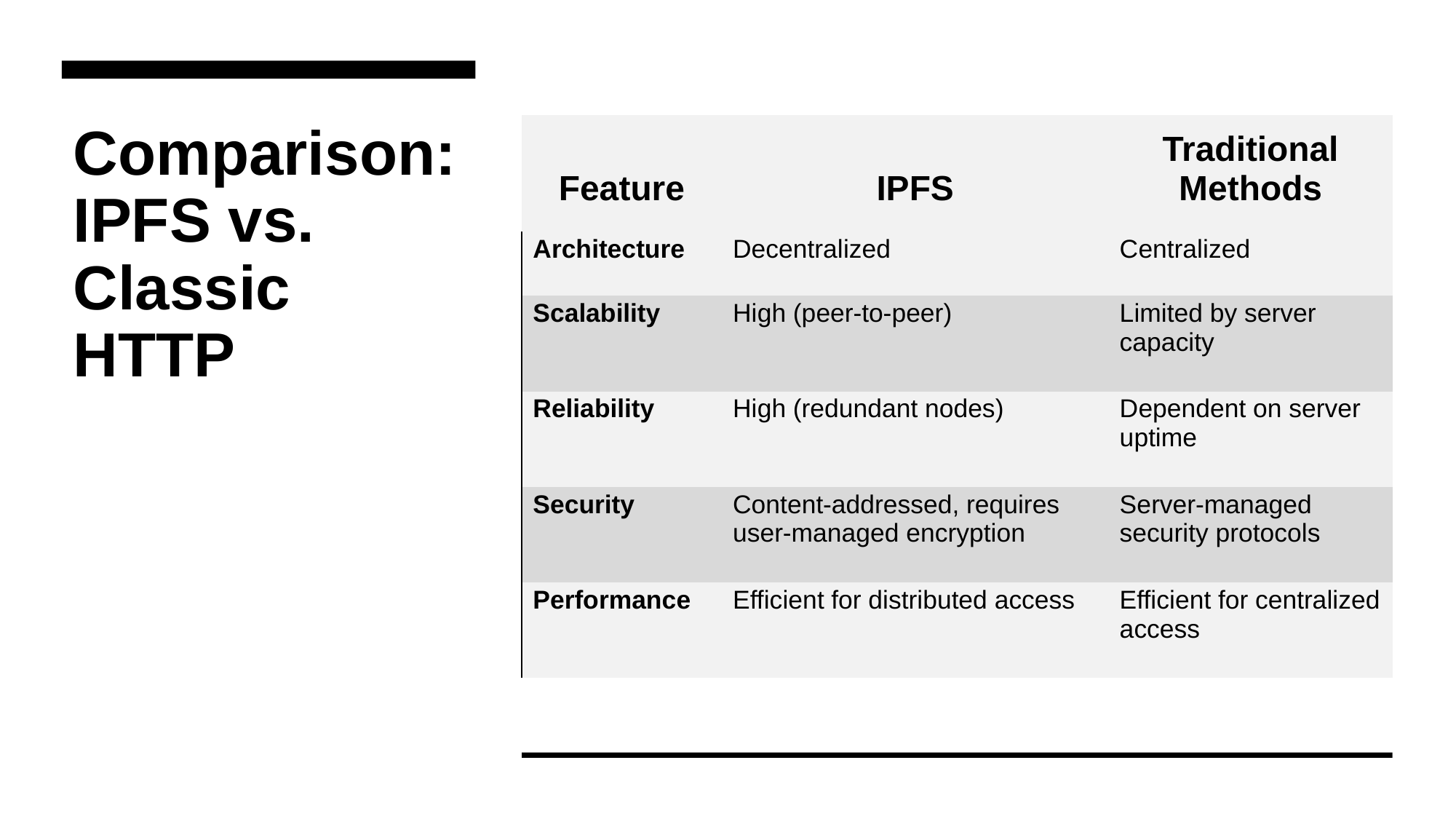

| Feature | IPFS | Traditional Methods |
| --- | --- | --- |
| Architecture | Decentralized | Centralized |
| Scalability | High (peer-to-peer) | Limited by server capacity |
| Reliability | High (redundant nodes) | Dependent on server uptime |
| Security | Content-addressed, requires user-managed encryption | Server-managed security protocols |
| Performance | Efficient for distributed access | Efficient for centralized access |
# Comparison: IPFS vs. Classic HTTP